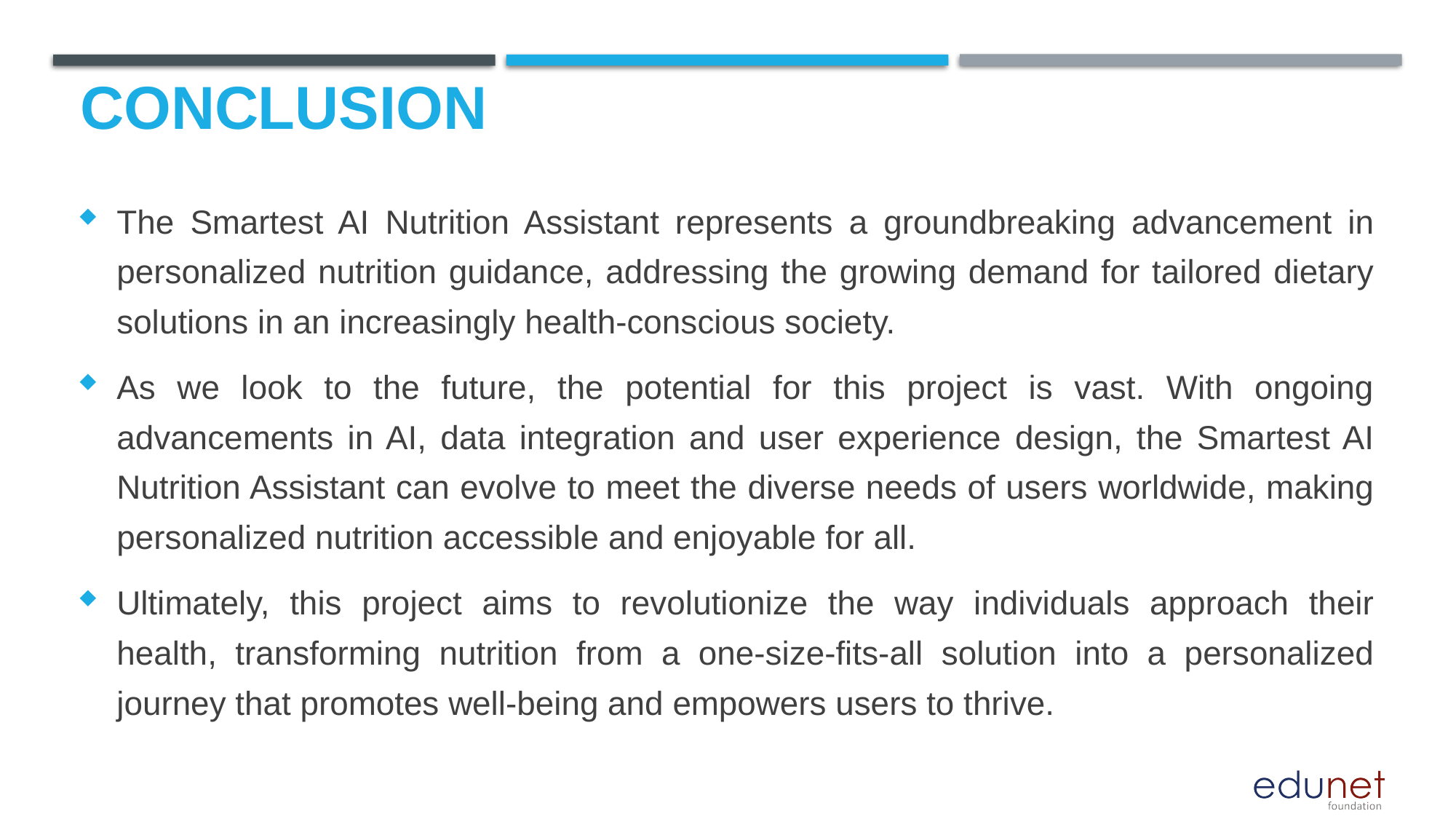

# Conclusion
The Smartest AI Nutrition Assistant represents a groundbreaking advancement in personalized nutrition guidance, addressing the growing demand for tailored dietary solutions in an increasingly health-conscious society.
As we look to the future, the potential for this project is vast. With ongoing advancements in AI, data integration and user experience design, the Smartest AI Nutrition Assistant can evolve to meet the diverse needs of users worldwide, making personalized nutrition accessible and enjoyable for all.
Ultimately, this project aims to revolutionize the way individuals approach their health, transforming nutrition from a one-size-fits-all solution into a personalized journey that promotes well-being and empowers users to thrive.